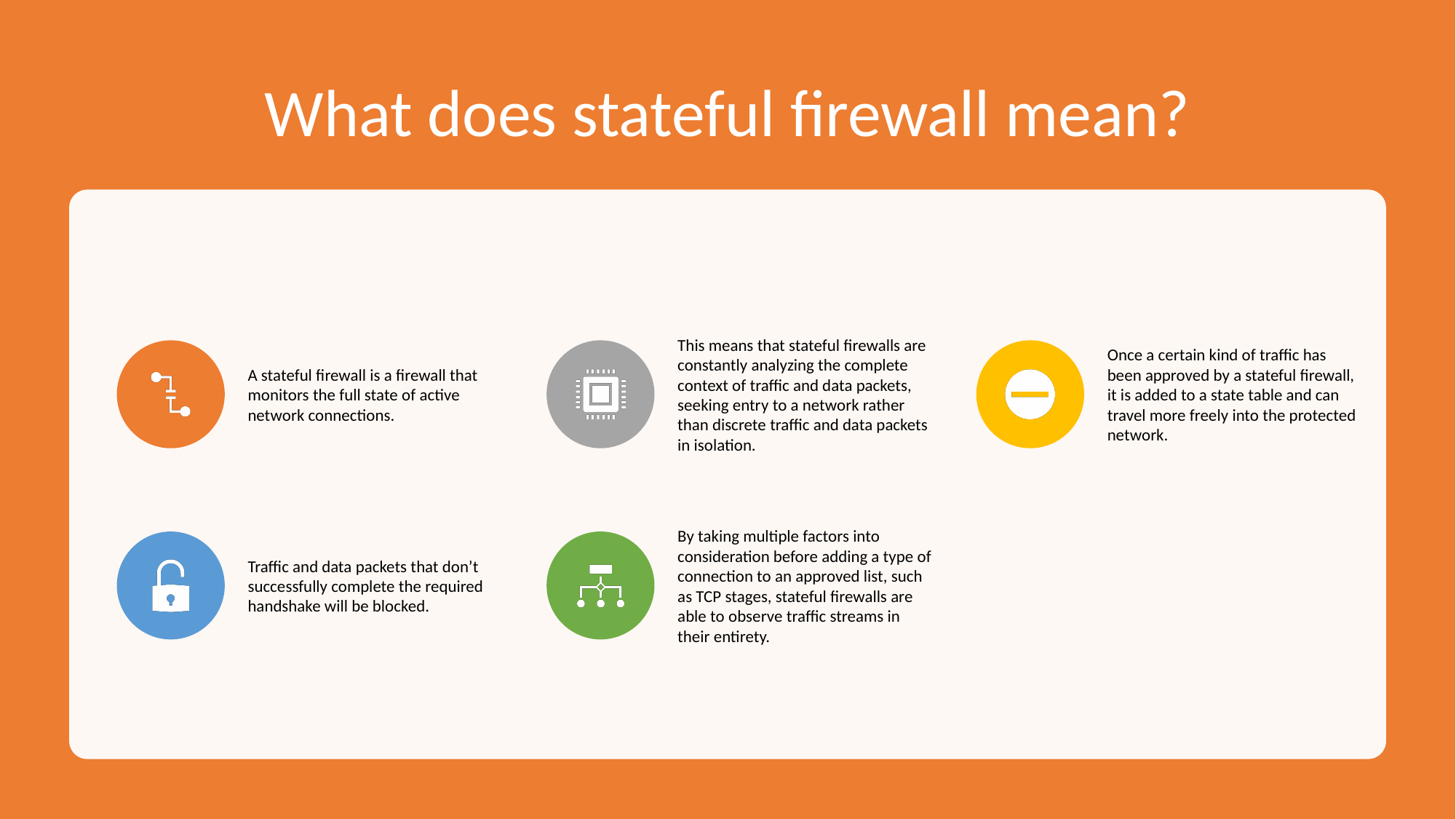

# What does stateful firewall mean?

A stateful firewall is a firewall that monitors the full state of active network connections.
This means that stateful firewalls are constantly analyzing the complete context of traffic and data packets, seeking entry to a network rather than discrete traffic and data packets in isolation.
Once a certain kind of traffic has been approved by a stateful firewall, it is added to a state table and can travel more freely into the protected network.
Traffic and data packets that don’t successfully complete the required handshake will be blocked.
By taking multiple factors into consideration before adding a type of connection to an approved list, such as TCP stages, stateful firewalls are able to observe traffic streams in their entirety.